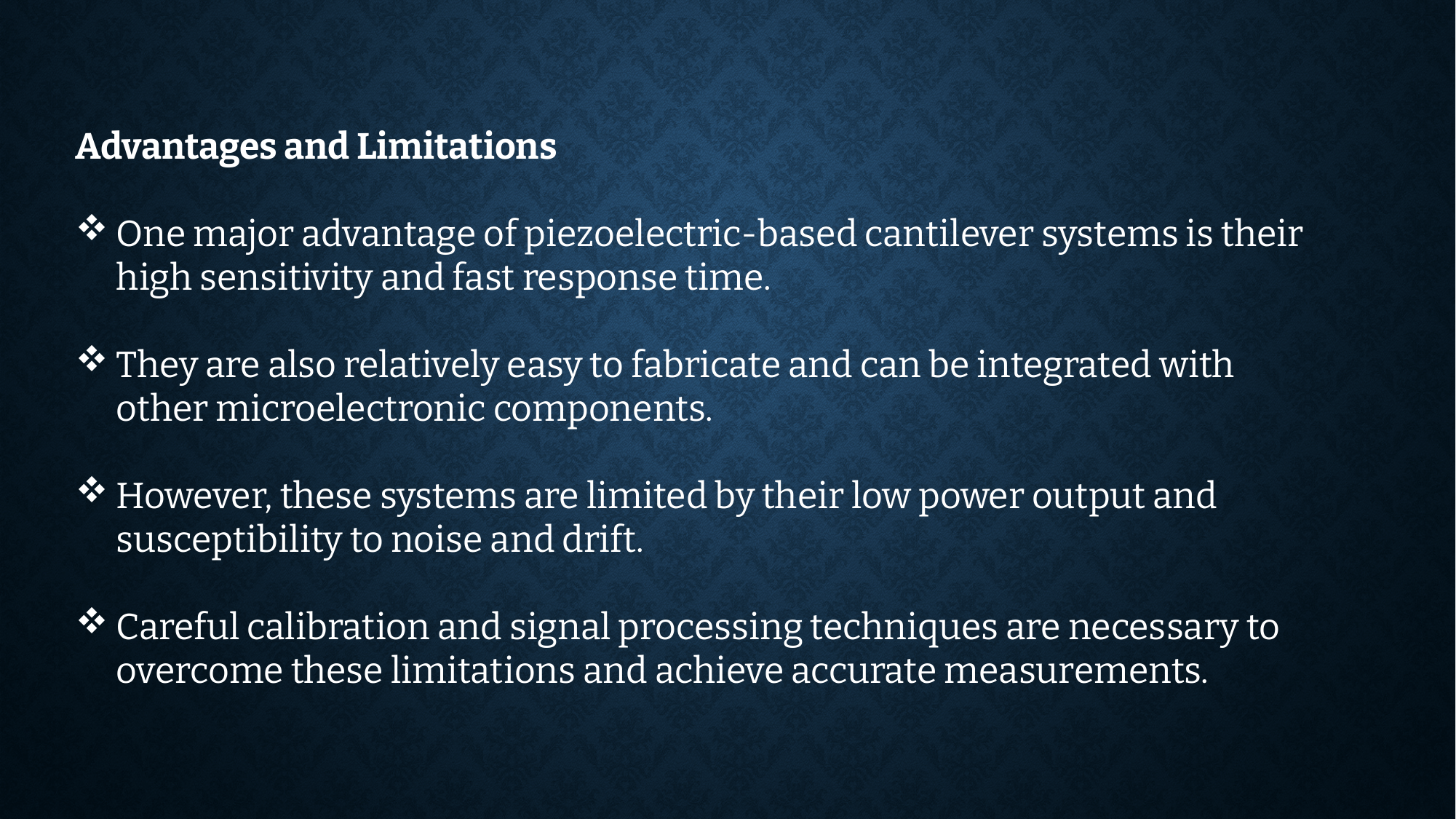

Advantages and Limitations

One major advantage of piezoelectric-based cantilever systems is their high sensitivity and fast response time.

They are also relatively easy to fabricate and can be integrated with other microelectronic components.

However, these systems are limited by their low power output and susceptibility to noise and drift.

Careful calibration and signal processing techniques are necessary to overcome these limitations and achieve accurate measurements.